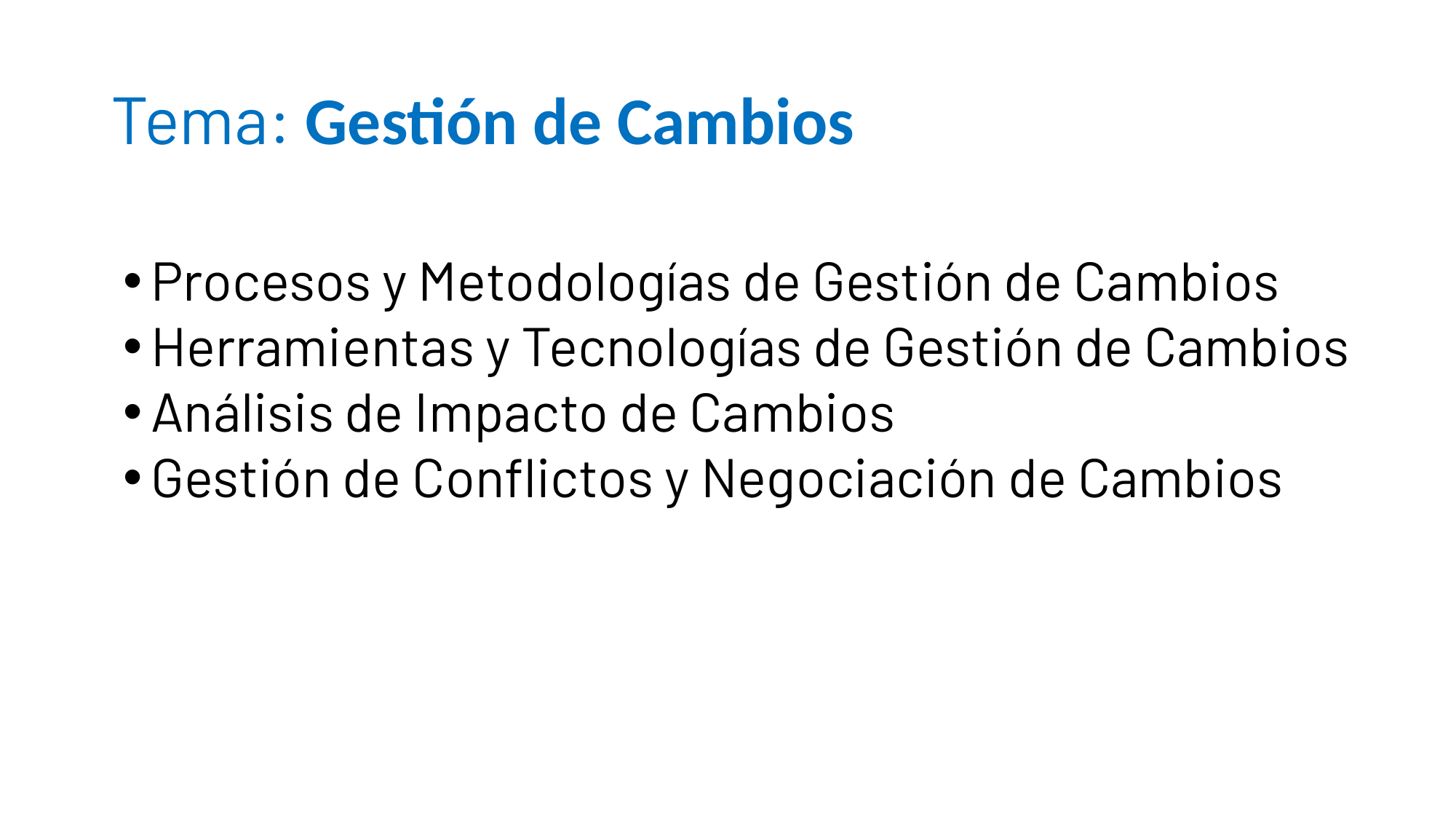

# Tema: Gestión de Cambios
Procesos y Metodologías de Gestión de Cambios
Herramientas y Tecnologías de Gestión de Cambios
Análisis de Impacto de Cambios
Gestión de Conflictos y Negociación de Cambios